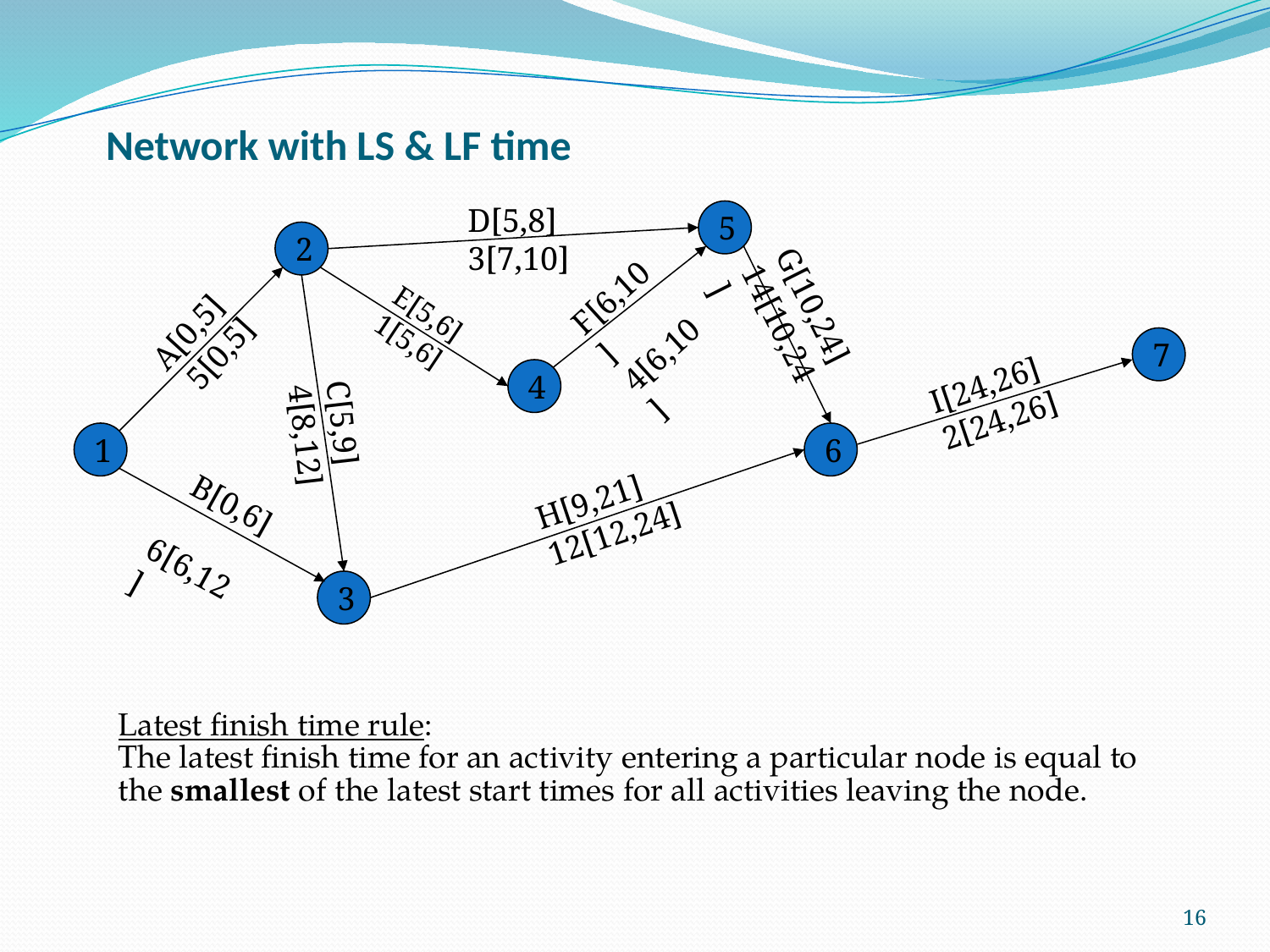

# Network with LS & LF time
D[5,8]
3[7,10]
5
2
   G[10,24] 14[10,24]
F[6,10]
4[6,10]
E[5,6]
1[5,6]
A[0,5]
 5[0,5]
7
I[24,26]
2[24,26]
4
C[5,9]
4[8,12]
1
6
 H[9,21]
 12[12,24]
 B[0,6]
 6[6,12]
3
Latest finish time rule:
The latest finish time for an activity entering a particular node is equal to the smallest of the latest start times for all activities leaving the node.
16